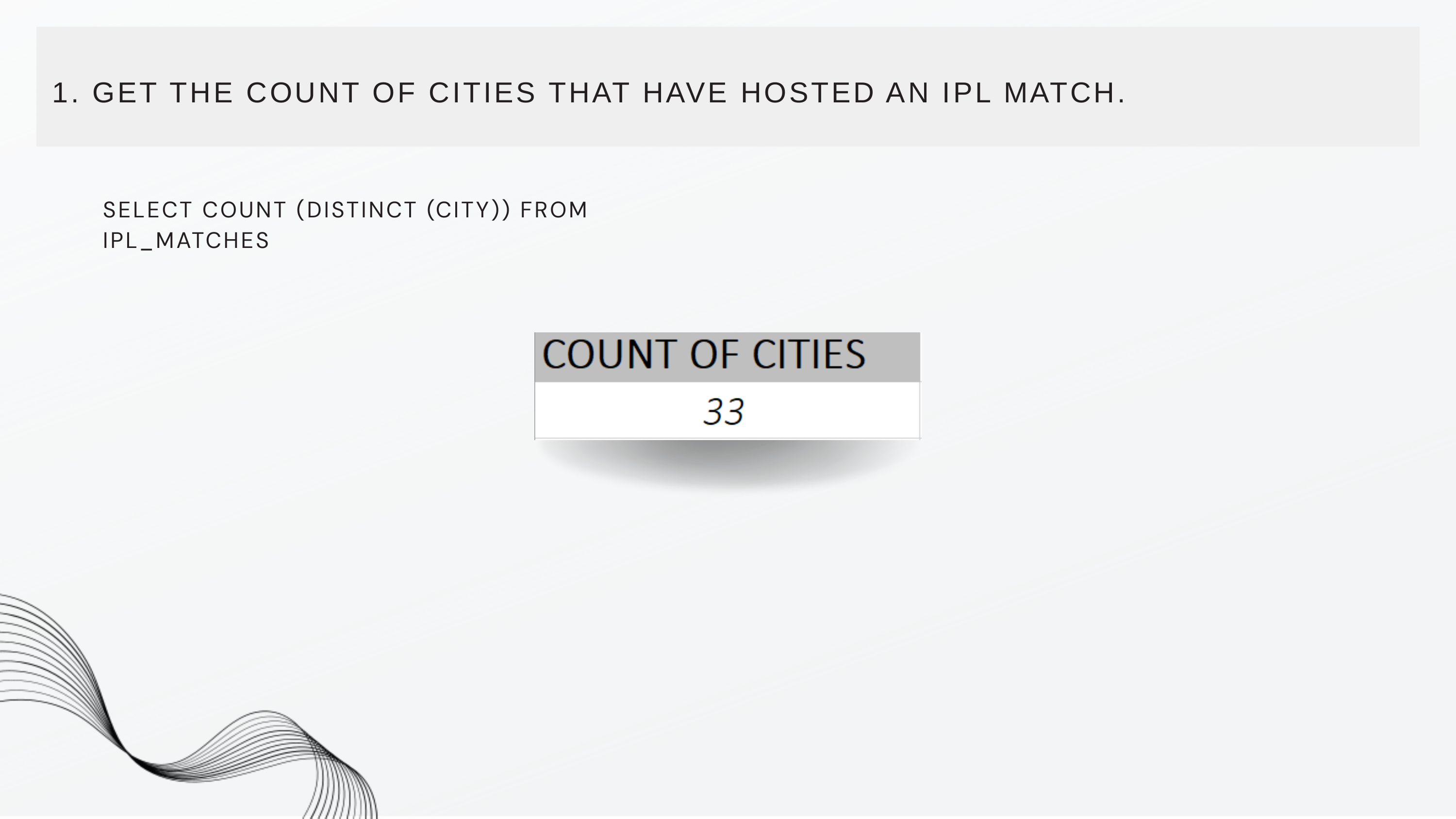

1. GET THE COUNT OF CITIES THAT HAVE HOSTED AN IPL MATCH.
SELECT COUNT (DISTINCT (CITY)) FROM IPL_MATCHES